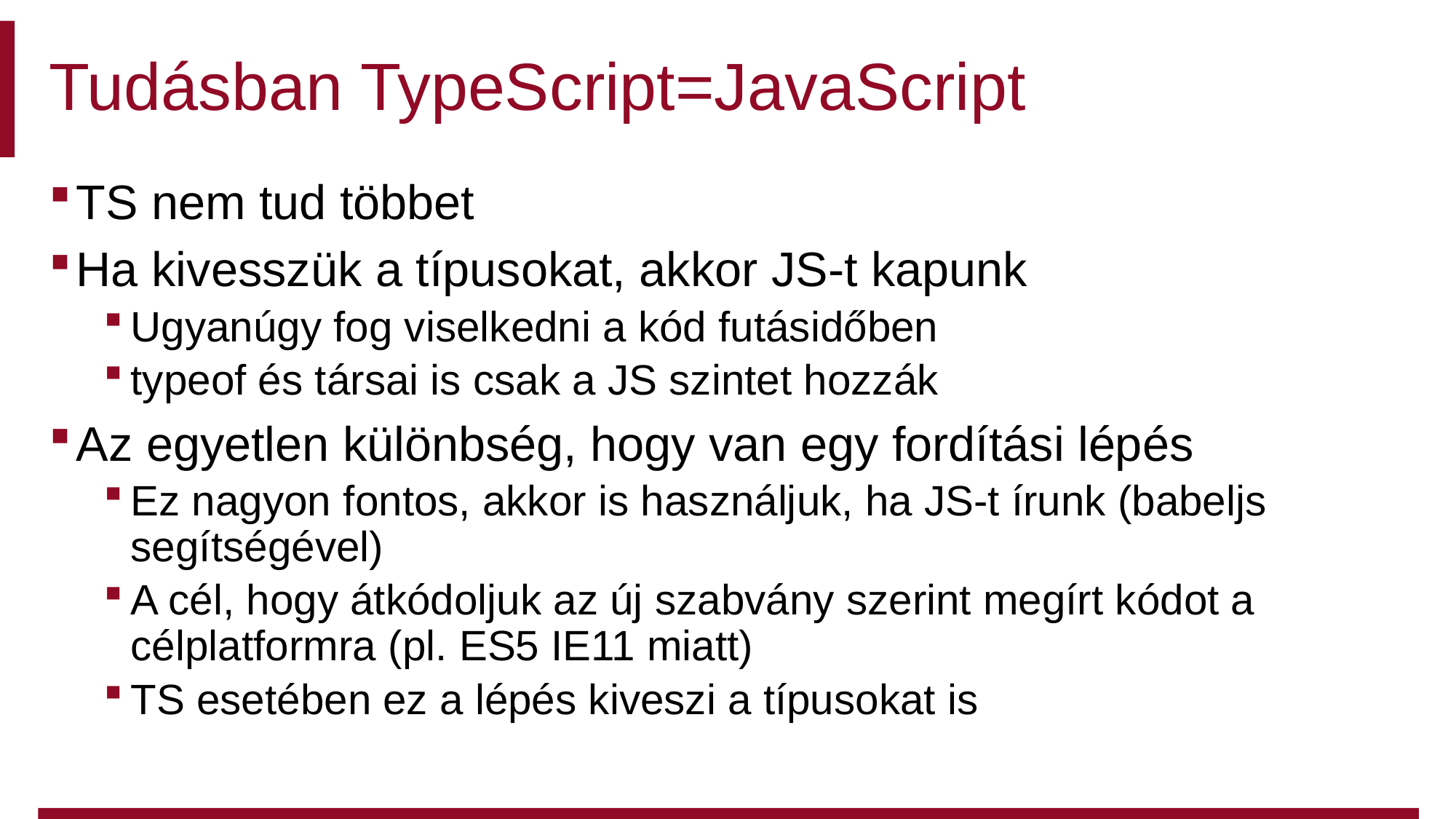

# Tudásban TypeScript=JavaScript
TS nem tud többet
Ha kivesszük a típusokat, akkor JS-t kapunk
Ugyanúgy fog viselkedni a kód futásidőben
typeof és társai is csak a JS szintet hozzák
Az egyetlen különbség, hogy van egy fordítási lépés
Ez nagyon fontos, akkor is használjuk, ha JS-t írunk (babeljs segítségével)
A cél, hogy átkódoljuk az új szabvány szerint megírt kódot a célplatformra (pl. ES5 IE11 miatt)
TS esetében ez a lépés kiveszi a típusokat is